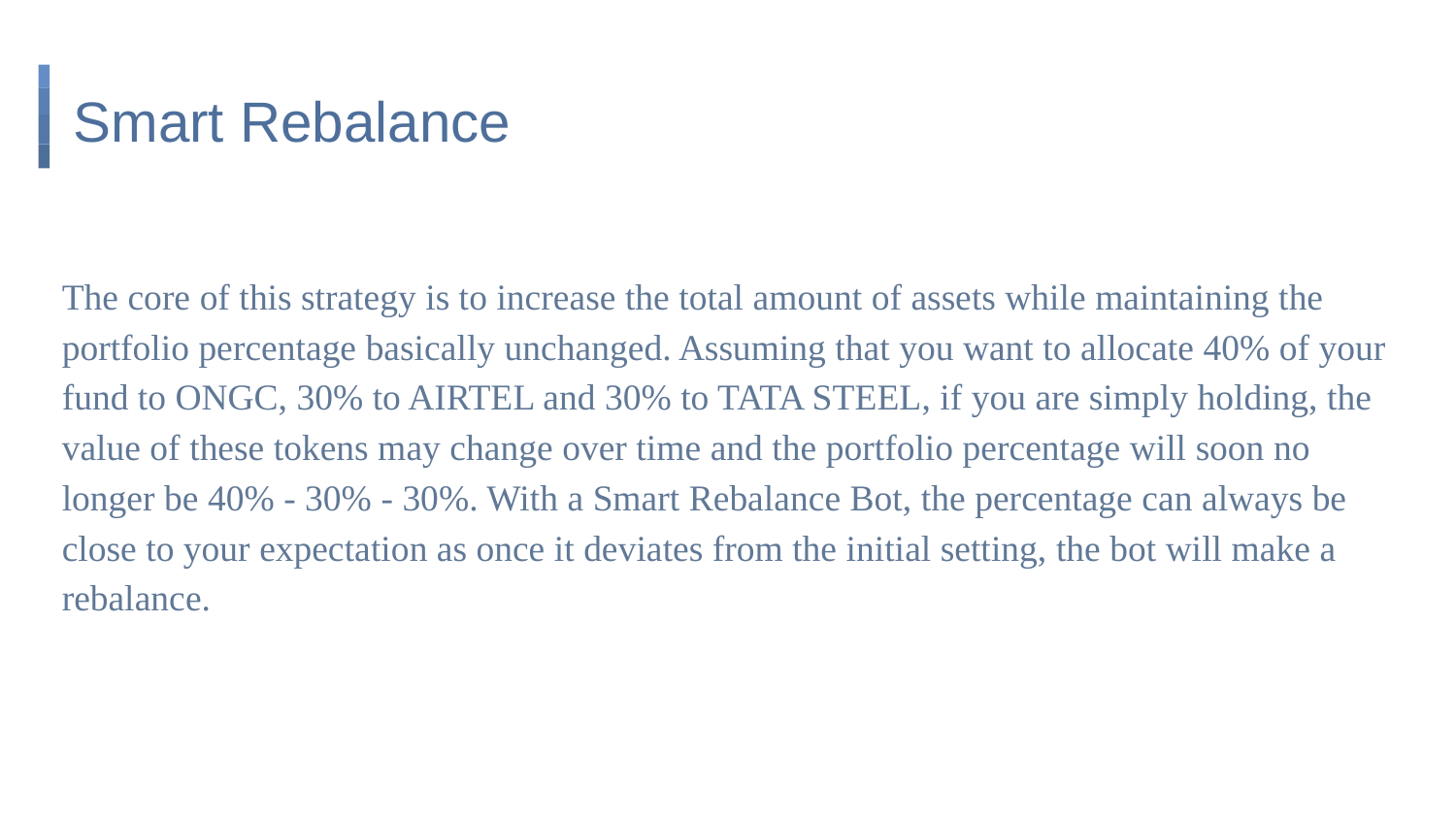

# Smart Rebalance
The core of this strategy is to increase the total amount of assets while maintaining the portfolio percentage basically unchanged. Assuming that you want to allocate 40% of your fund to ONGC, 30% to AIRTEL and 30% to TATA STEEL, if you are simply holding, the value of these tokens may change over time and the portfolio percentage will soon no longer be 40% - 30% - 30%. With a Smart Rebalance Bot, the percentage can always be close to your expectation as once it deviates from the initial setting, the bot will make a rebalance.